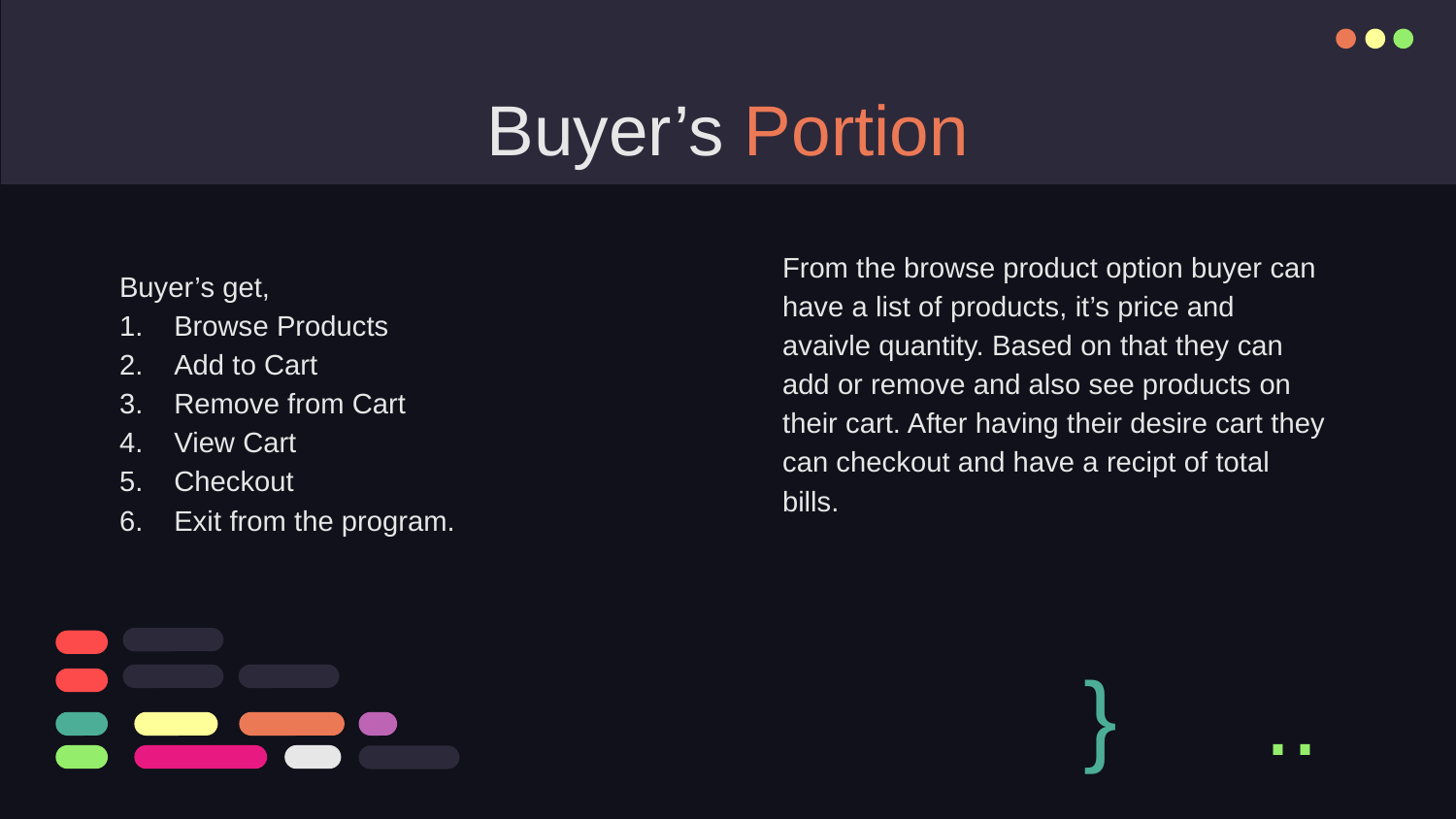

# Buyer’s Portion
From the browse product option buyer can have a list of products, it’s price and avaivle quantity. Based on that they can add or remove and also see products on their cart. After having their desire cart they can checkout and have a recipt of total bills.
Buyer’s get,
Browse Products
Add to Cart
Remove from Cart
View Cart
Checkout
Exit from the program.

}
..